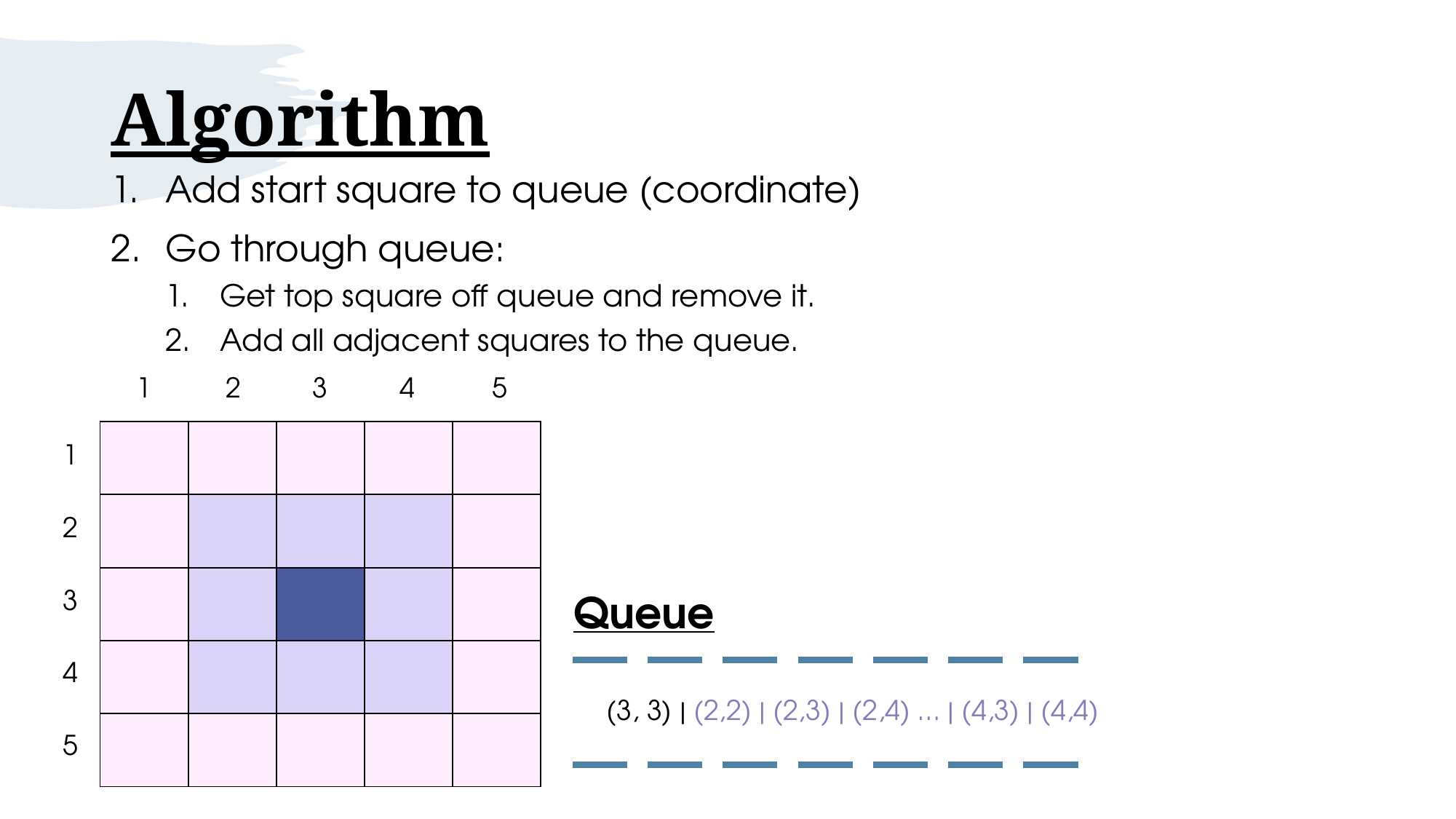

# Algorithm
Add start square to queue (coordinate)
Go through queue:
Get top square off queue and remove it.
Add all adjacent squares to the queue.
1
2
3
4
5
|  |  |  |  |  |
| --- | --- | --- | --- | --- |
|  |  |  |  |  |
|  |  |  |  |  |
|  |  |  |  |  |
|  |  |  |  |  |
1
2
3
Queue
4
(3, 3) | (2,2) | (2,3) | (2,4) … | (4,3) | (4,4)
5